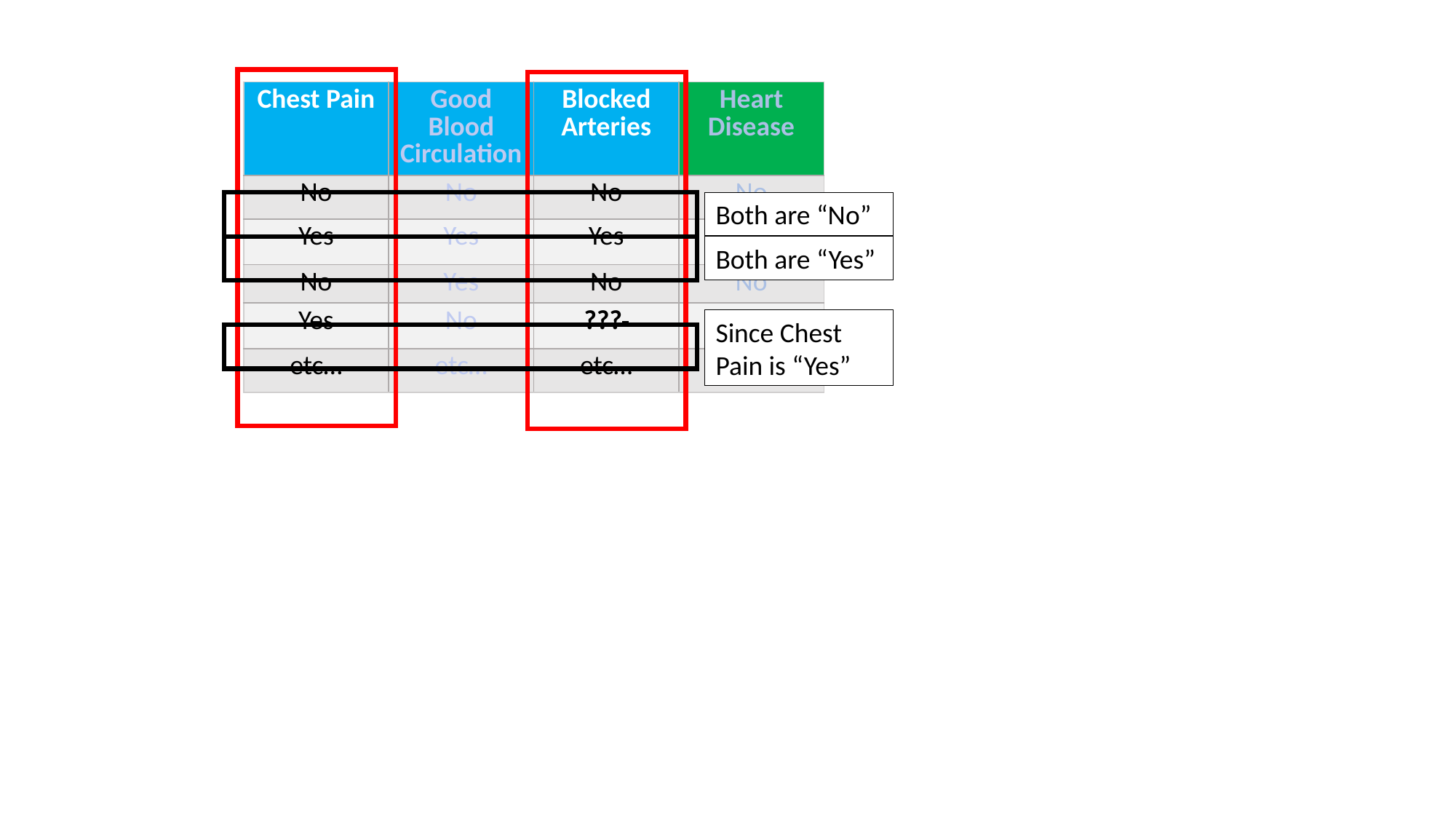

| Chest Pain | Good Blood Circulation | Blocked Arteries | Heart Disease |
| --- | --- | --- | --- |
| No | No | No | No |
| Yes | Yes | Yes | Yes |
| No | Yes | No | No |
| Yes | No | ??? | Yes |
| etc… | etc… | etc… | etc… |

Both are “No”

Both are “Yes”
Since Chest Pain is “Yes”